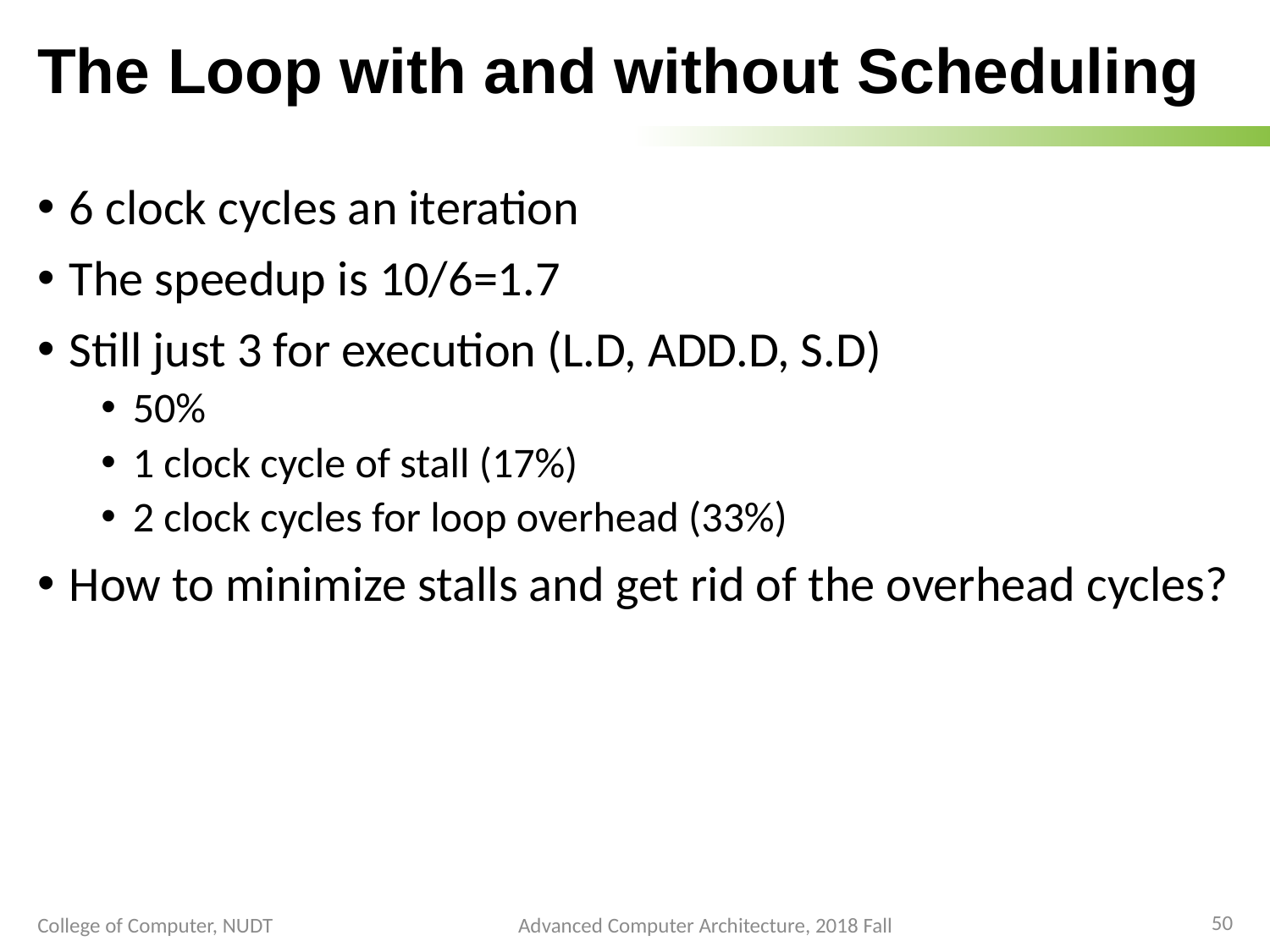

# The Loop with and without Scheduling
6 clock cycles an iteration
The speedup is 10/6=1.7
Still just 3 for execution (L.D, ADD.D, S.D)
50%
1 clock cycle of stall (17%)
2 clock cycles for loop overhead (33%)
How to minimize stalls and get rid of the overhead cycles?
50
College of Computer, NUDT
Advanced Computer Architecture, 2018 Fall